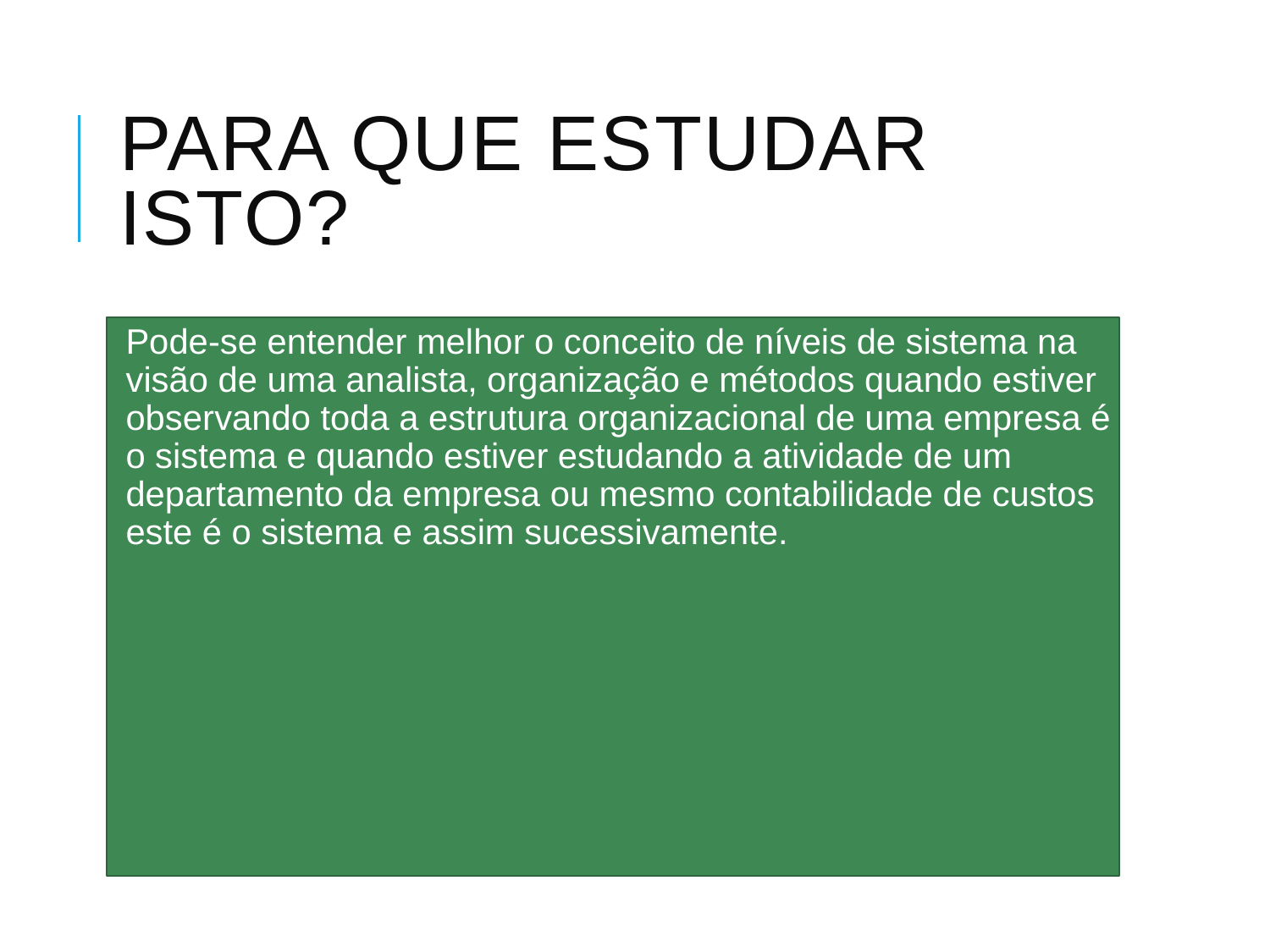

# Para que estudar isto?
Pode-se entender melhor o conceito de níveis de sistema na visão de uma analista, organização e métodos quando estiver observando toda a estrutura organizacional de uma empresa é o sistema e quando estiver estudando a atividade de um departamento da empresa ou mesmo contabilidade de custos este é o sistema e assim sucessivamente.